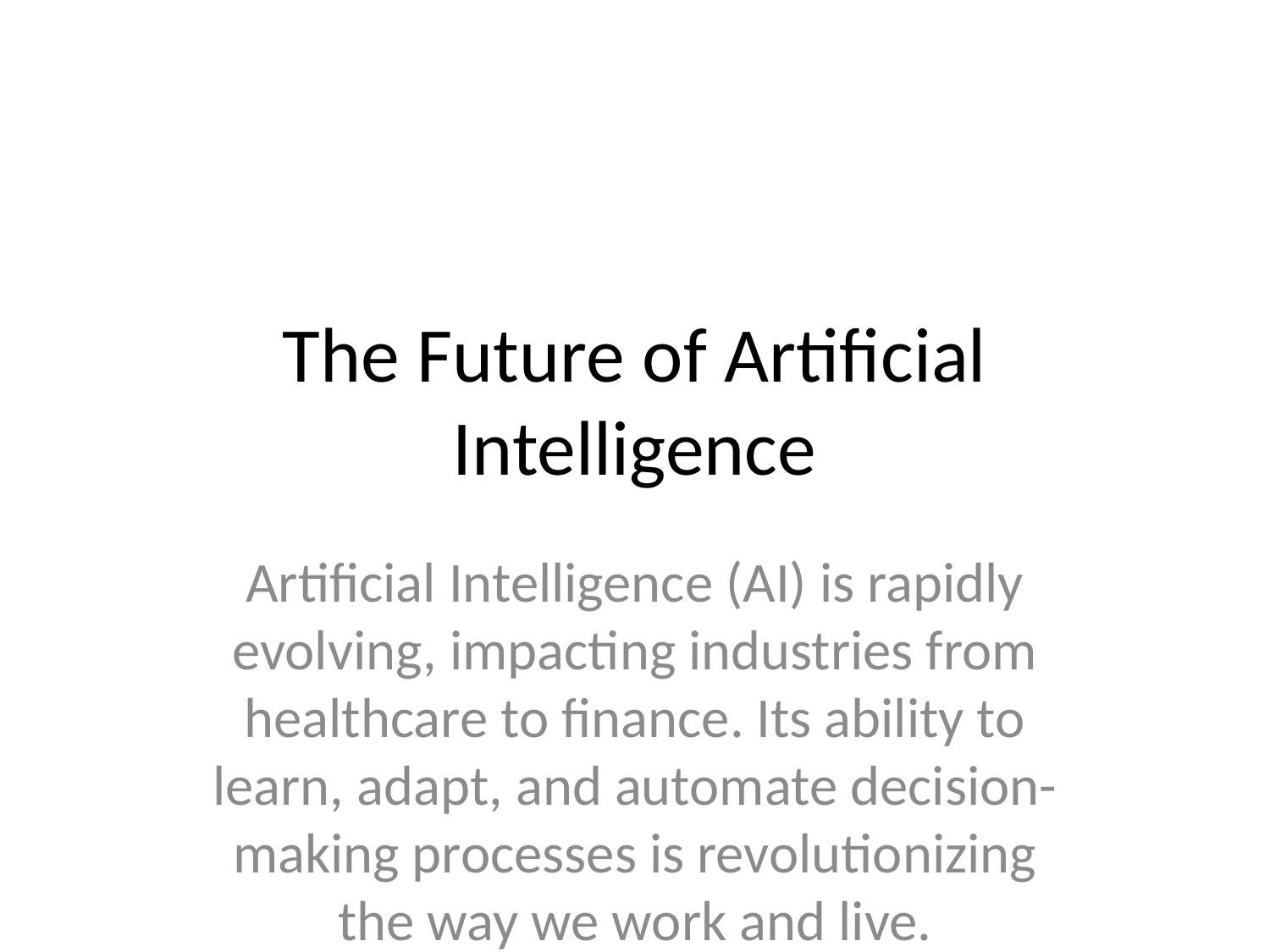

# The Future of Artificial Intelligence
Artificial Intelligence (AI) is rapidly evolving, impacting industries from healthcare to finance. Its ability to learn, adapt, and automate decision-making processes is revolutionizing the way we work and live.